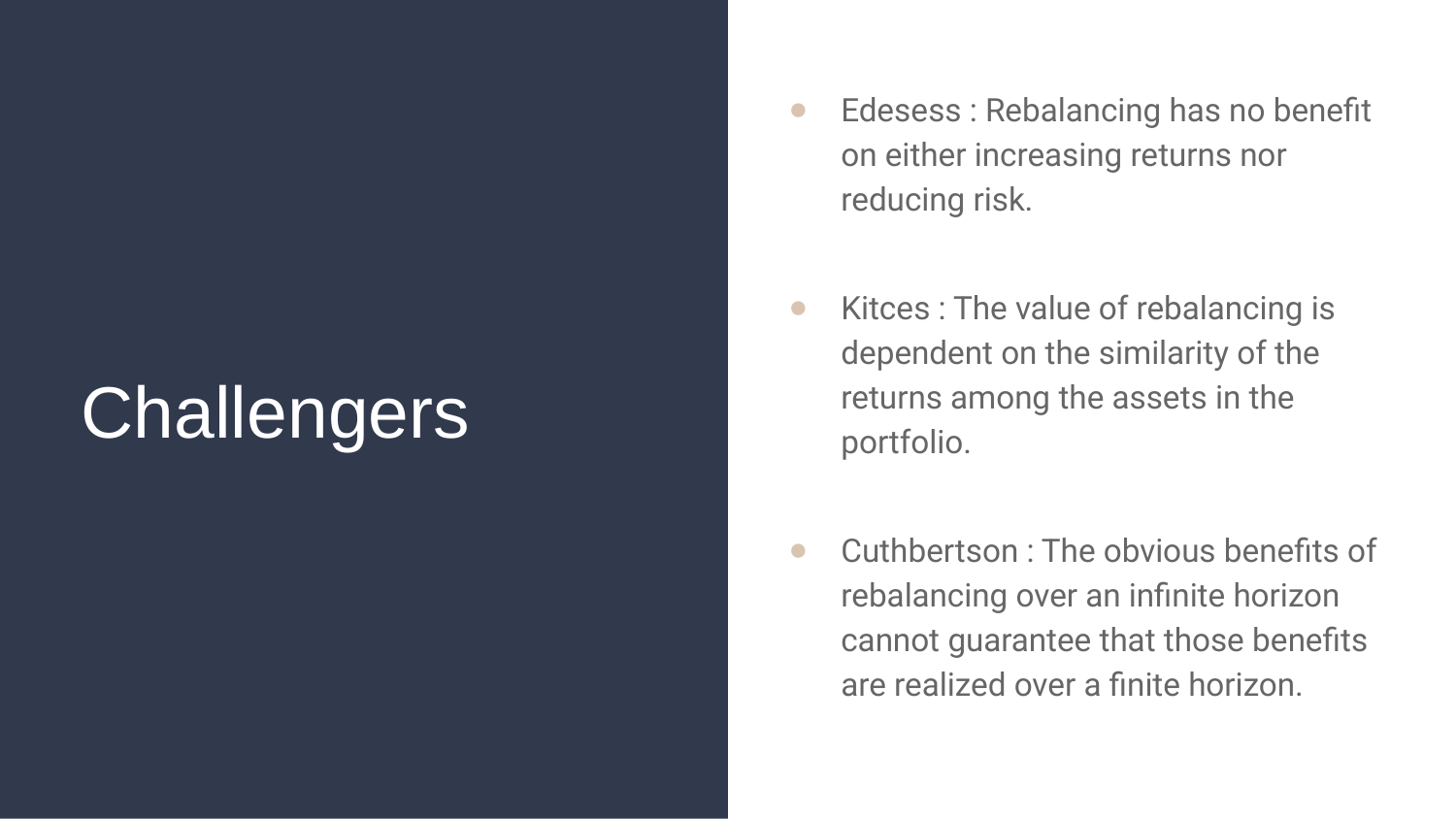

Edesess : Rebalancing has no benefit on either increasing returns nor reducing risk.

Kitces : The value of rebalancing is dependent on the similarity of the returns among the assets in the portfolio.

Cuthbertson : The obvious benefits of rebalancing over an infinite horizon cannot guarantee that those benefits are realized over a finite horizon.

# Challengers